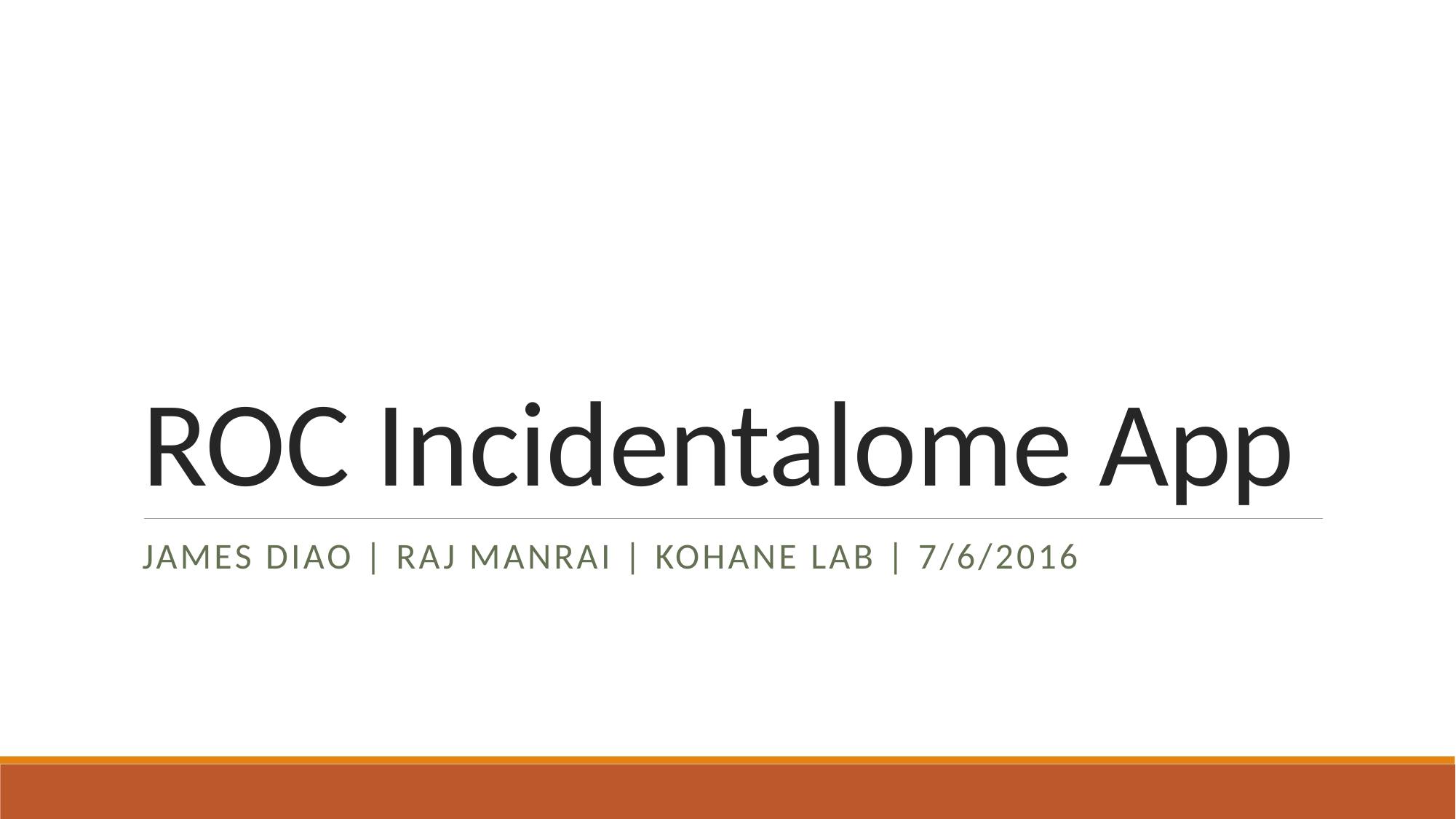

# ROC Incidentalome App
James Diao | Raj Manrai | Kohane Lab | 7/6/2016